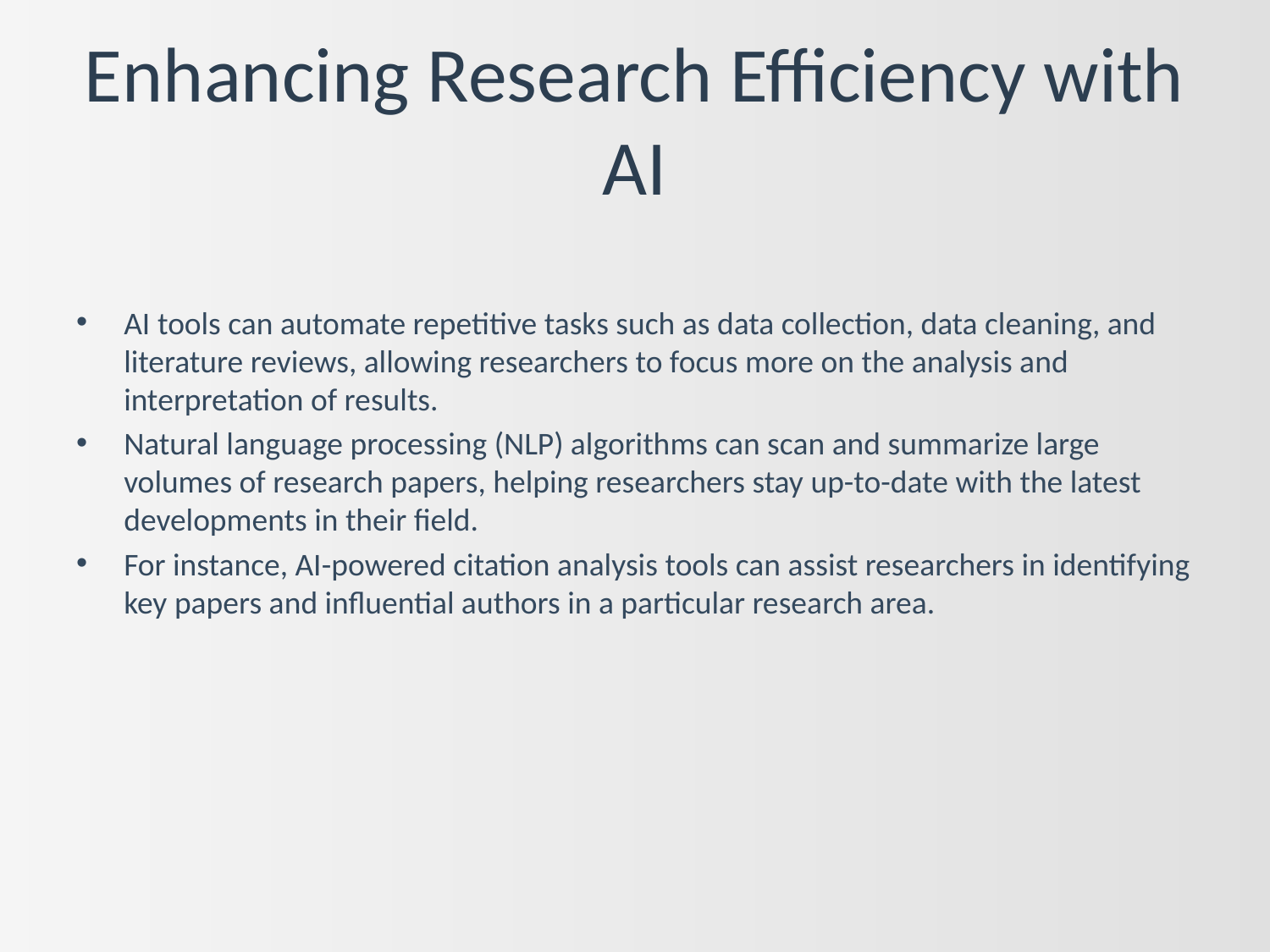

# Enhancing Research Efficiency with AI

AI tools can automate repetitive tasks such as data collection, data cleaning, and literature reviews, allowing researchers to focus more on the analysis and interpretation of results.
Natural language processing (NLP) algorithms can scan and summarize large volumes of research papers, helping researchers stay up-to-date with the latest developments in their field.
For instance, AI-powered citation analysis tools can assist researchers in identifying key papers and influential authors in a particular research area.